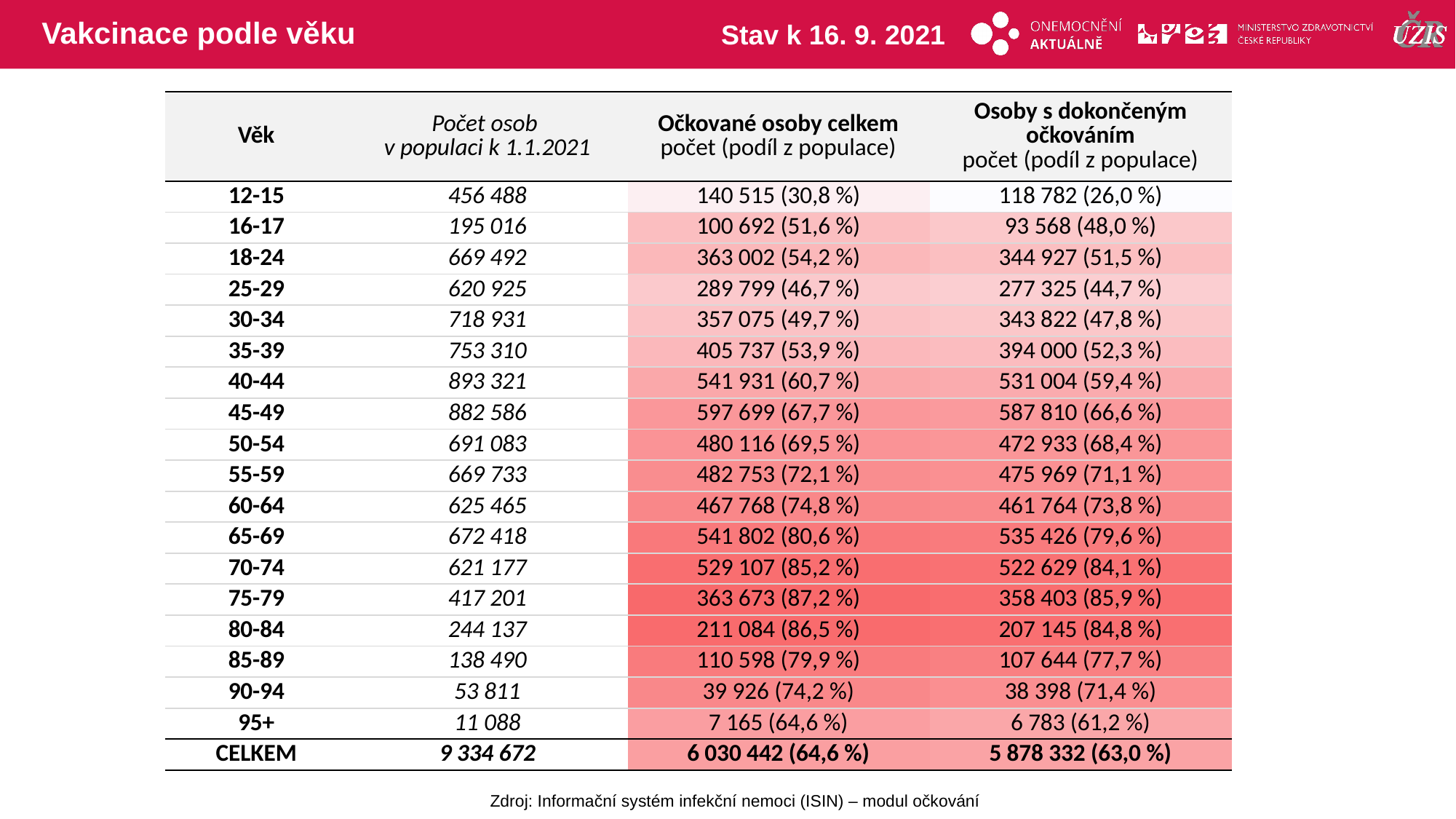

# Vakcinace podle věku
Stav k 16. 9. 2021
| Věk | Počet osob v populaci k 1.1.2021 | Očkované osoby celkem počet (podíl z populace) | Osoby s dokončeným očkováním počet (podíl z populace) |
| --- | --- | --- | --- |
| 12-15 | 456 488 | 140 515 (30,8 %) | 118 782 (26,0 %) |
| 16-17 | 195 016 | 100 692 (51,6 %) | 93 568 (48,0 %) |
| 18-24 | 669 492 | 363 002 (54,2 %) | 344 927 (51,5 %) |
| 25-29 | 620 925 | 289 799 (46,7 %) | 277 325 (44,7 %) |
| 30-34 | 718 931 | 357 075 (49,7 %) | 343 822 (47,8 %) |
| 35-39 | 753 310 | 405 737 (53,9 %) | 394 000 (52,3 %) |
| 40-44 | 893 321 | 541 931 (60,7 %) | 531 004 (59,4 %) |
| 45-49 | 882 586 | 597 699 (67,7 %) | 587 810 (66,6 %) |
| 50-54 | 691 083 | 480 116 (69,5 %) | 472 933 (68,4 %) |
| 55-59 | 669 733 | 482 753 (72,1 %) | 475 969 (71,1 %) |
| 60-64 | 625 465 | 467 768 (74,8 %) | 461 764 (73,8 %) |
| 65-69 | 672 418 | 541 802 (80,6 %) | 535 426 (79,6 %) |
| 70-74 | 621 177 | 529 107 (85,2 %) | 522 629 (84,1 %) |
| 75-79 | 417 201 | 363 673 (87,2 %) | 358 403 (85,9 %) |
| 80-84 | 244 137 | 211 084 (86,5 %) | 207 145 (84,8 %) |
| 85-89 | 138 490 | 110 598 (79,9 %) | 107 644 (77,7 %) |
| 90-94 | 53 811 | 39 926 (74,2 %) | 38 398 (71,4 %) |
| 95+ | 11 088 | 7 165 (64,6 %) | 6 783 (61,2 %) |
| CELKEM | 9 334 672 | 6 030 442 (64,6 %) | 5 878 332 (63,0 %) |
|  |  |
| --- | --- |
|  |  |
|  |  |
|  |  |
|  |  |
|  |  |
|  |  |
|  |  |
|  |  |
|  |  |
|  |  |
|  |  |
|  |  |
|  |  |
|  |  |
|  |  |
|  |  |
|  |  |
|  |  |
Zdroj: Informační systém infekční nemoci (ISIN) – modul očkování